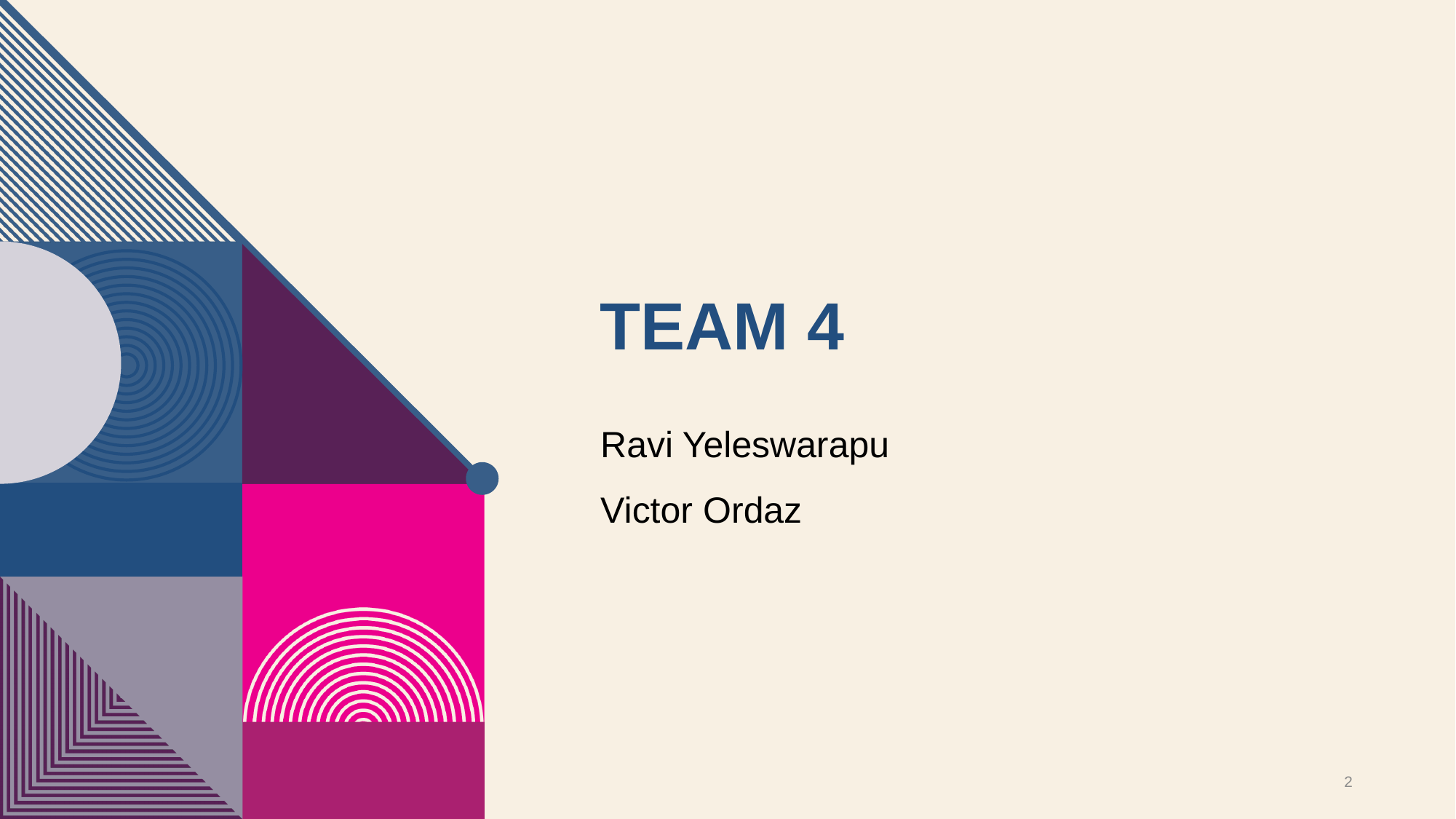

# Team 4
Ravi Yeleswarapu
Victor Ordaz
2